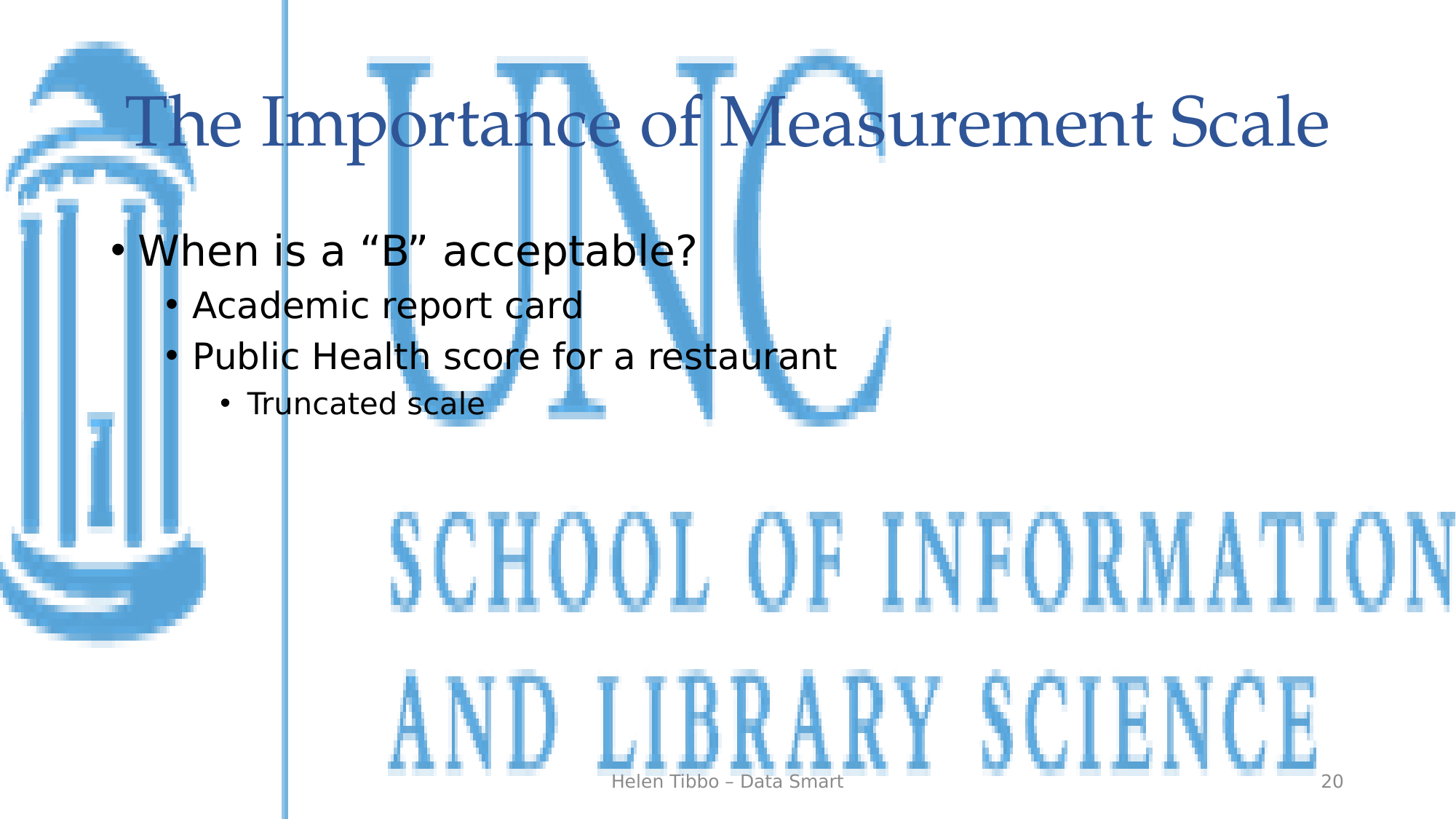

# The Importance of Measurement Scale
When is a “B” acceptable?
Academic report card
Public Health score for a restaurant
Truncated scale

Helen Tibbo – Data Smart
20